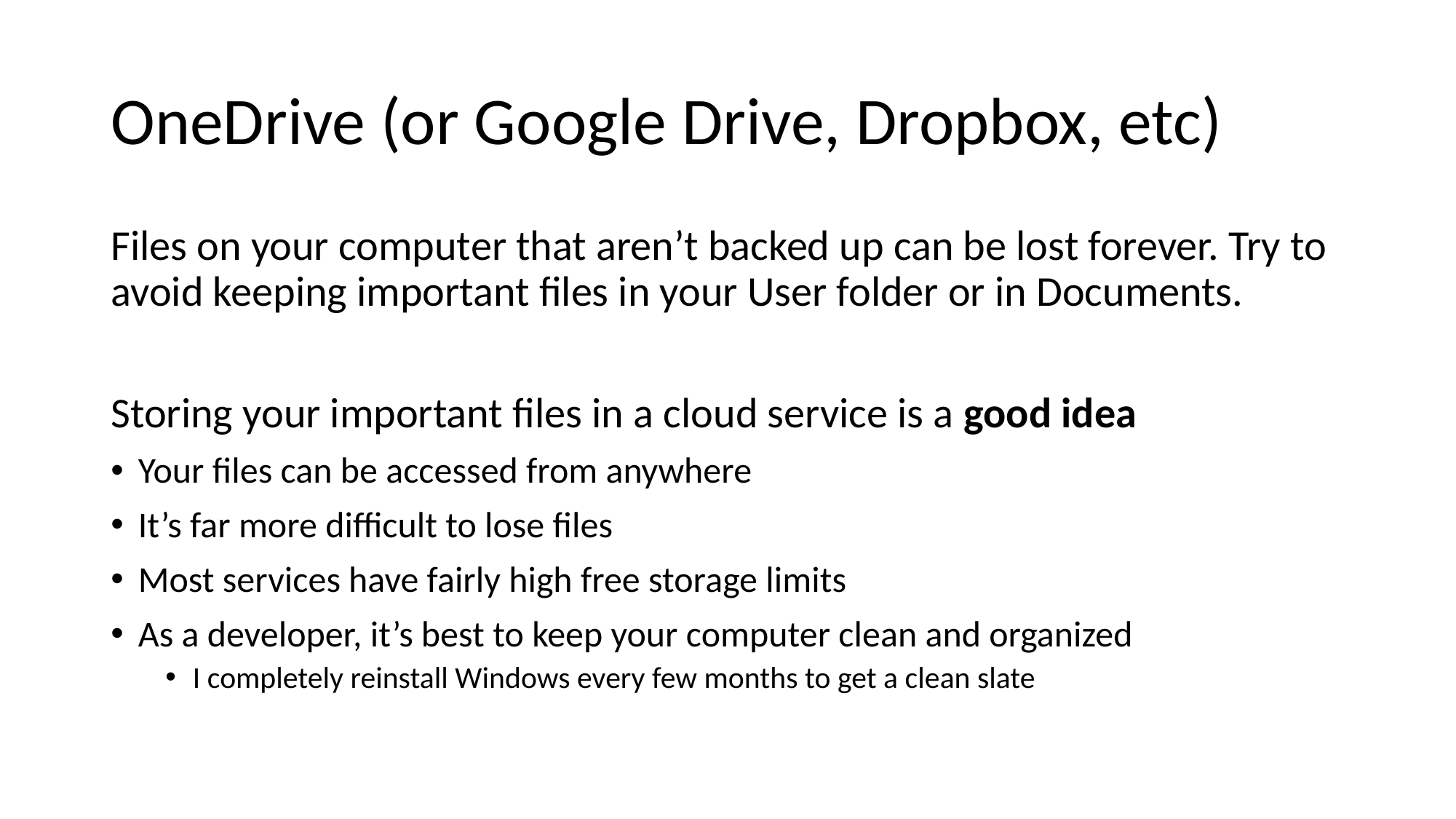

# OneDrive (or Google Drive, Dropbox, etc)
Files on your computer that aren’t backed up can be lost forever. Try to avoid keeping important files in your User folder or in Documents.

Storing your important files in a cloud service is a good idea
Your files can be accessed from anywhere
It’s far more difficult to lose files
Most services have fairly high free storage limits
As a developer, it’s best to keep your computer clean and organized
I completely reinstall Windows every few months to get a clean slate